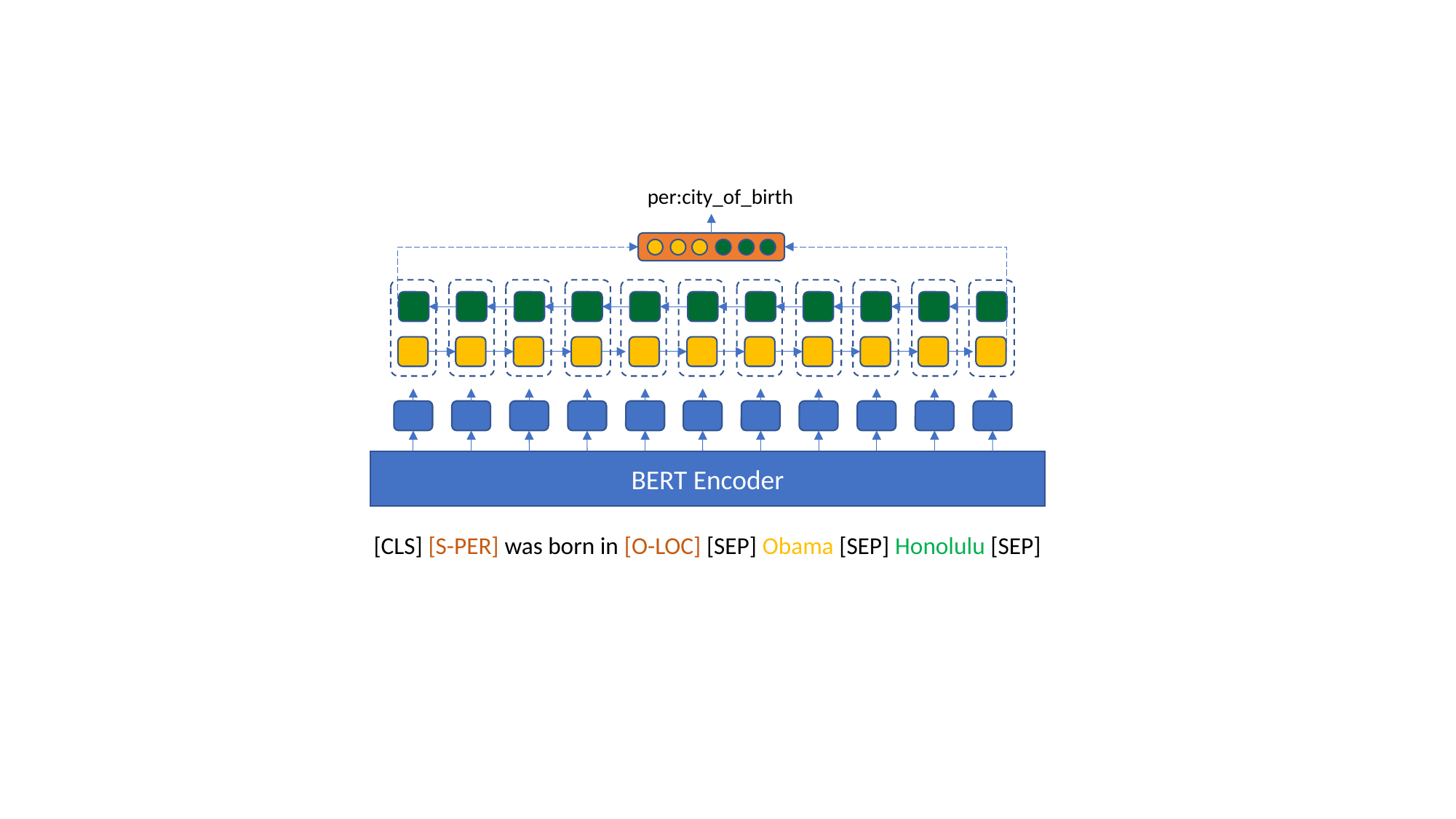

per:city_of_birth

BERT Encoder
[CLS] [S-PER] was born in [O-LOC] [SEP] Obama [SEP] Honolulu [SEP]